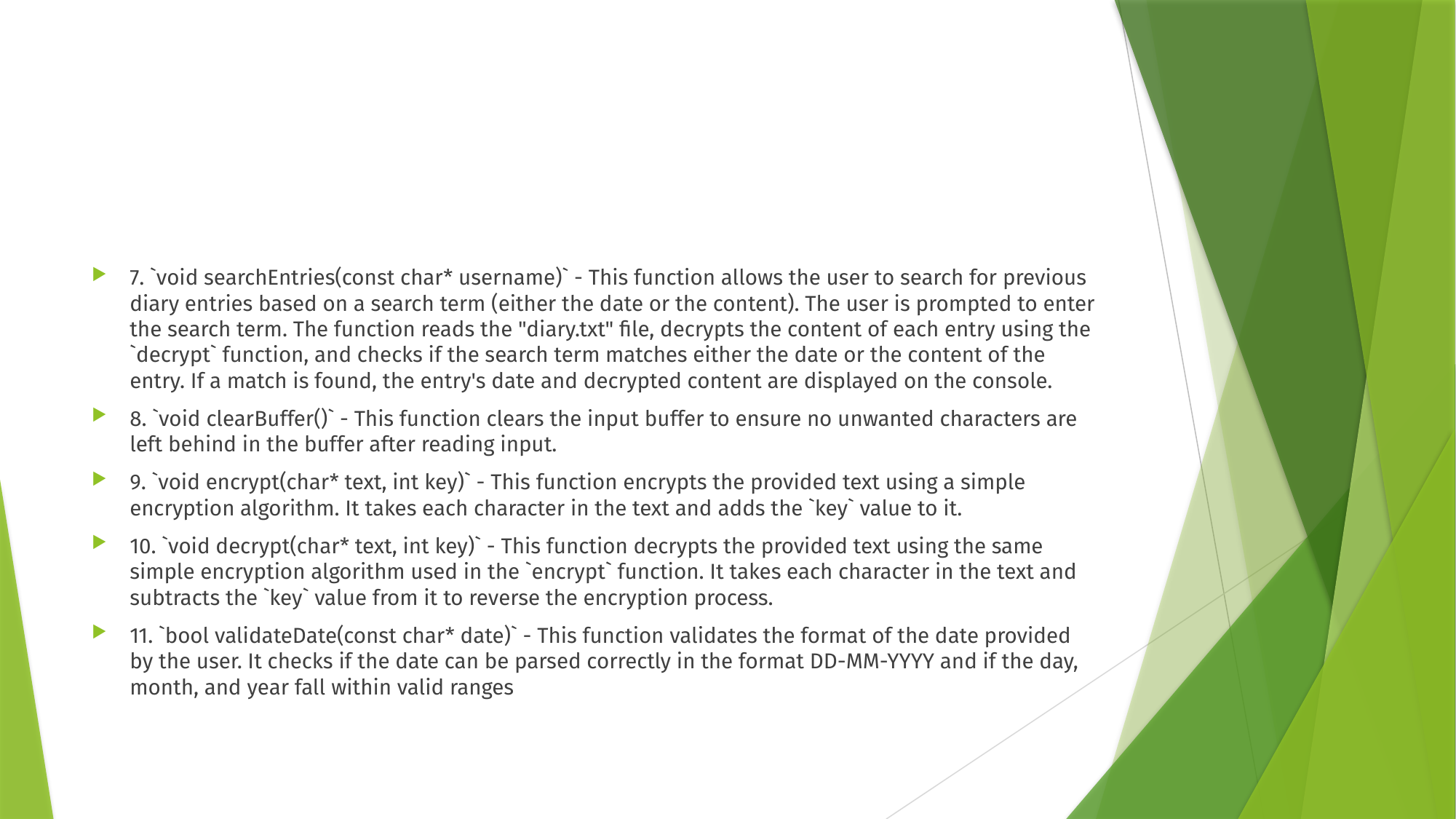

#
7. `void searchEntries(const char* username)` - This function allows the user to search for previous diary entries based on a search term (either the date or the content). The user is prompted to enter the search term. The function reads the "diary.txt" file, decrypts the content of each entry using the `decrypt` function, and checks if the search term matches either the date or the content of the entry. If a match is found, the entry's date and decrypted content are displayed on the console.
8. `void clearBuffer()` - This function clears the input buffer to ensure no unwanted characters are left behind in the buffer after reading input.
9. `void encrypt(char* text, int key)` - This function encrypts the provided text using a simple encryption algorithm. It takes each character in the text and adds the `key` value to it.
10. `void decrypt(char* text, int key)` - This function decrypts the provided text using the same simple encryption algorithm used in the `encrypt` function. It takes each character in the text and subtracts the `key` value from it to reverse the encryption process.
11. `bool validateDate(const char* date)` - This function validates the format of the date provided by the user. It checks if the date can be parsed correctly in the format DD-MM-YYYY and if the day, month, and year fall within valid ranges